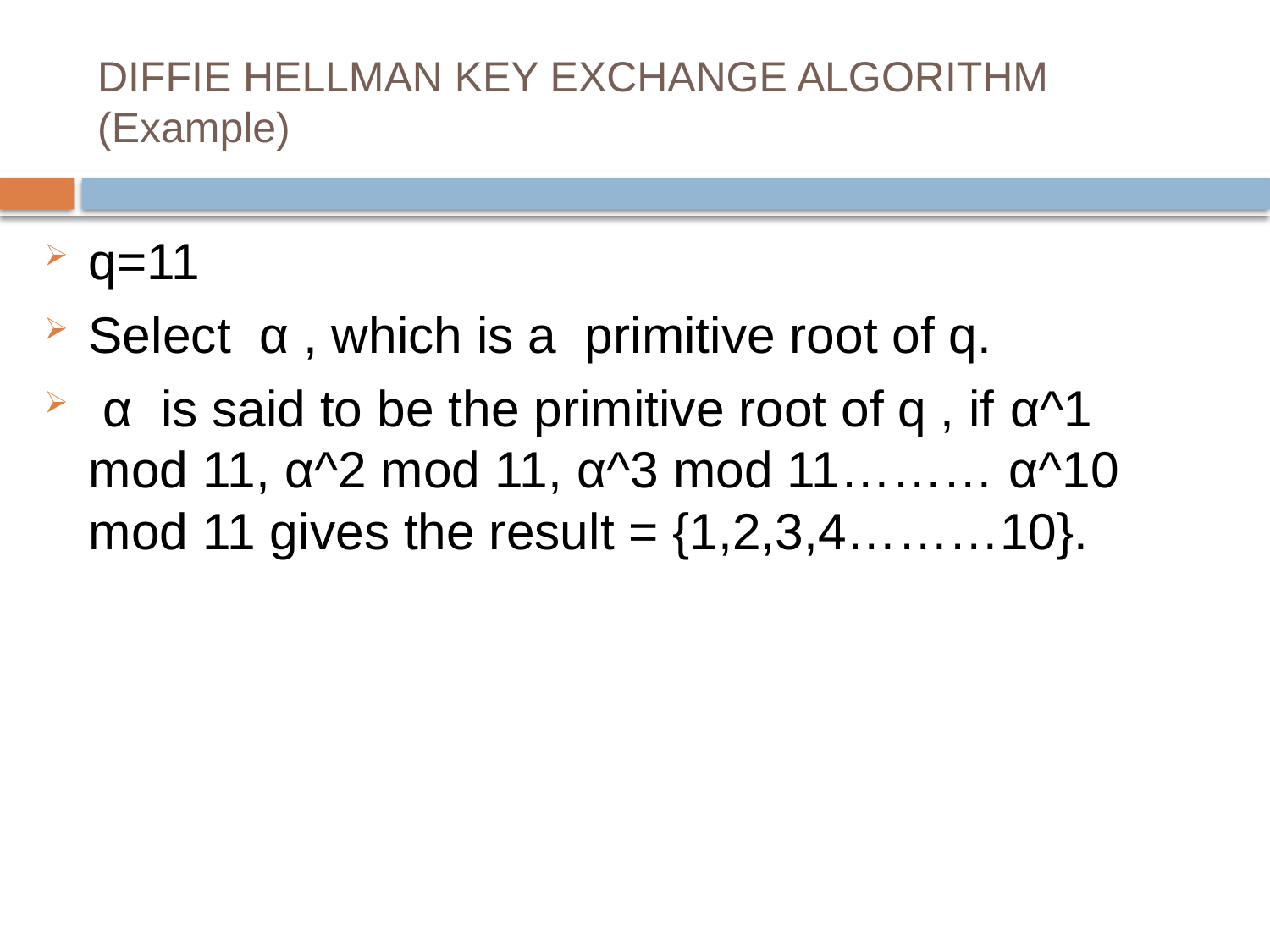

# DIFFIE HELLMAN KEY EXCHANGE ALGORITHM (Example)
q=11
Select  α , which is a  primitive root of q.
 α  is said to be the primitive root of q , if α^1 mod 11, α^2 mod 11, α^3 mod 11……… α^10 mod 11 gives the result = {1,2,3,4………10}.